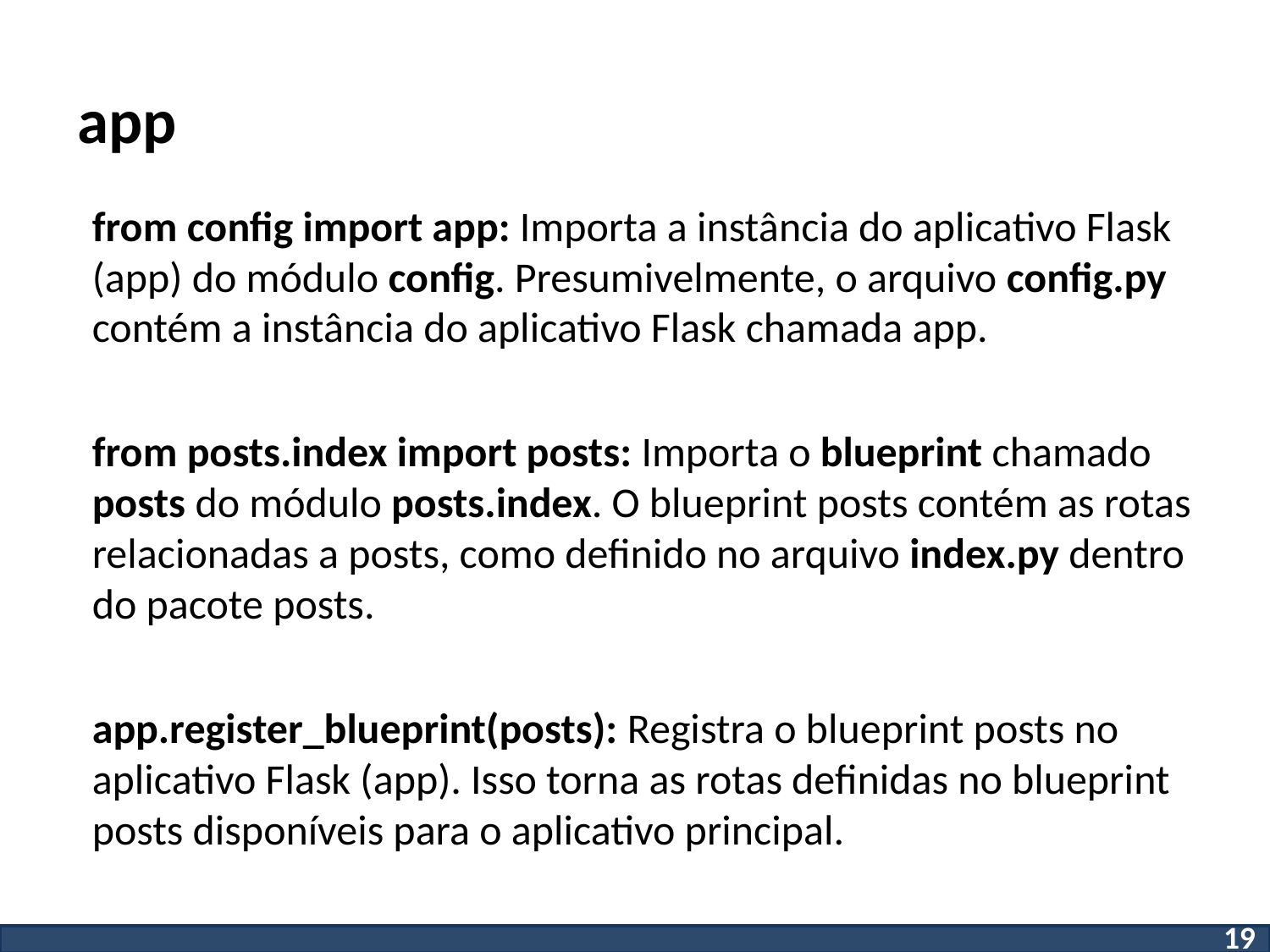

# app
from config import app: Importa a instância do aplicativo Flask (app) do módulo config. Presumivelmente, o arquivo config.py contém a instância do aplicativo Flask chamada app.

from posts.index import posts: Importa o blueprint chamado posts do módulo posts.index. O blueprint posts contém as rotas relacionadas a posts, como definido no arquivo index.py dentro do pacote posts.

app.register_blueprint(posts): Registra o blueprint posts no aplicativo Flask (app). Isso torna as rotas definidas no blueprint posts disponíveis para o aplicativo principal.
19